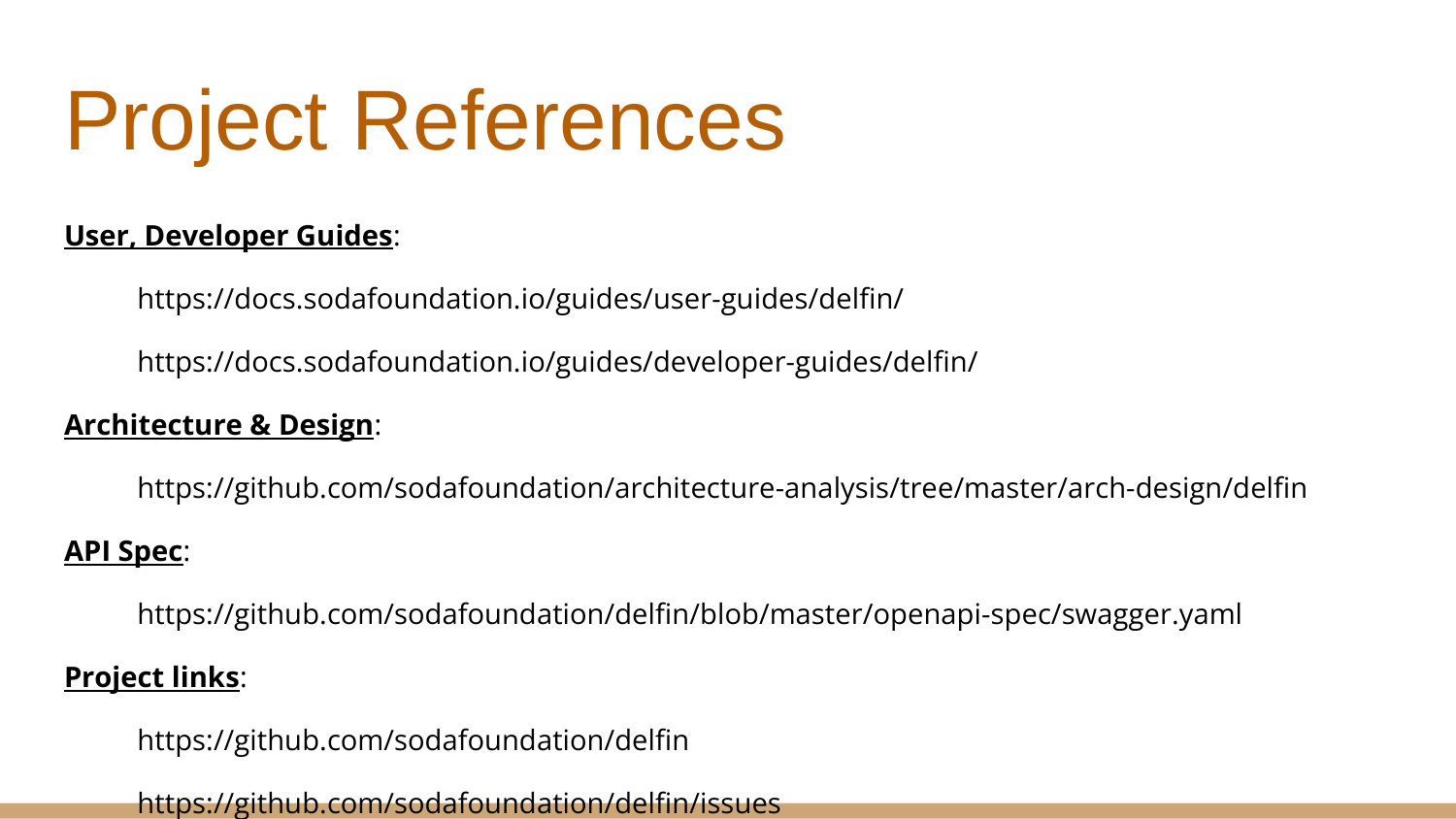

# Project References
User, Developer Guides:
https://docs.sodafoundation.io/guides/user-guides/delfin/
https://docs.sodafoundation.io/guides/developer-guides/delfin/
Architecture & Design:
https://github.com/sodafoundation/architecture-analysis/tree/master/arch-design/delfin
API Spec:
https://github.com/sodafoundation/delfin/blob/master/openapi-spec/swagger.yaml
Project links:
https://github.com/sodafoundation/delfin
https://github.com/sodafoundation/delfin/issues